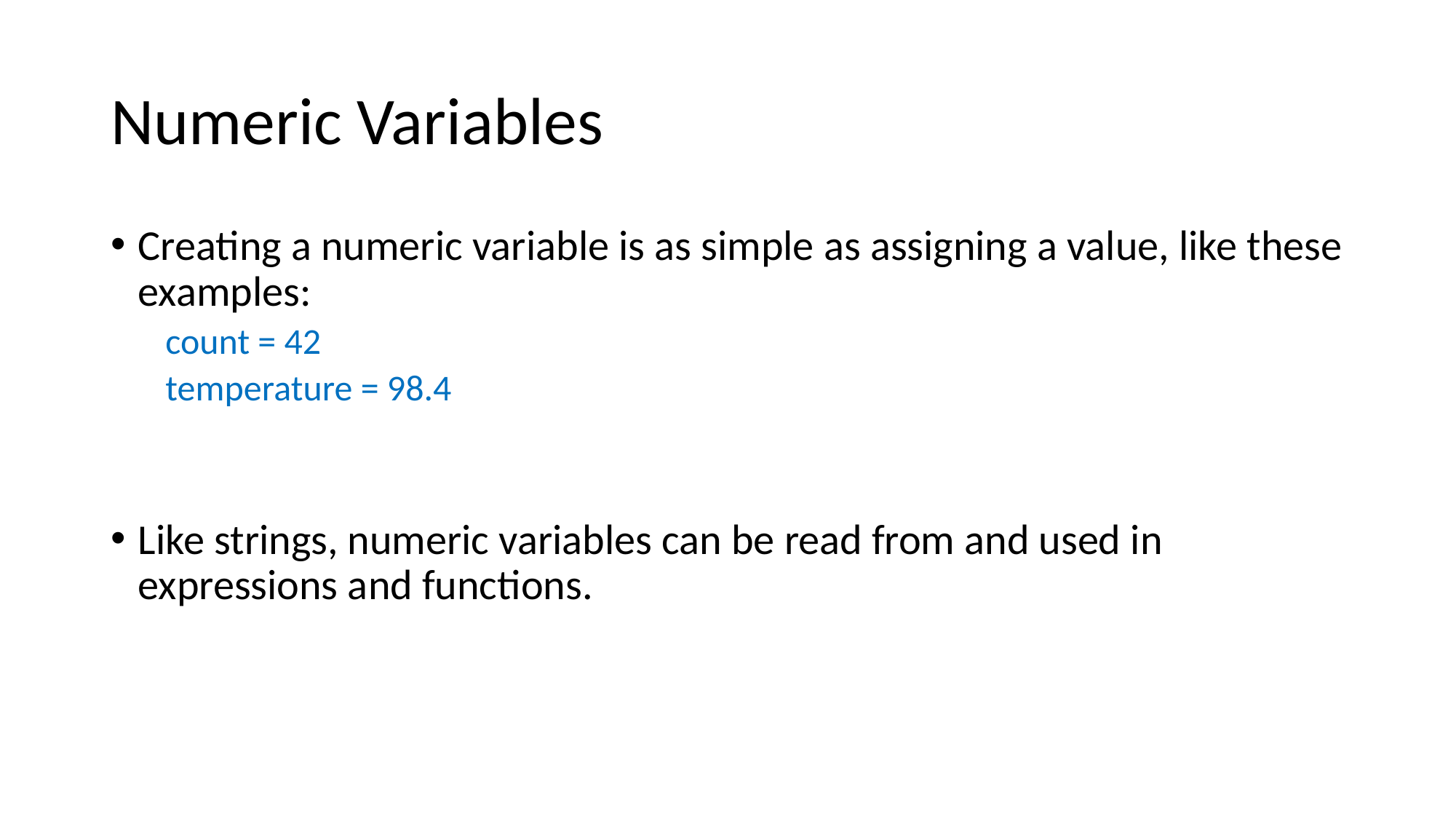

# Numeric Variables
Creating a numeric variable is as simple as assigning a value, like these examples:
count = 42
temperature = 98.4

Like strings, numeric variables can be read from and used in expressions and functions.